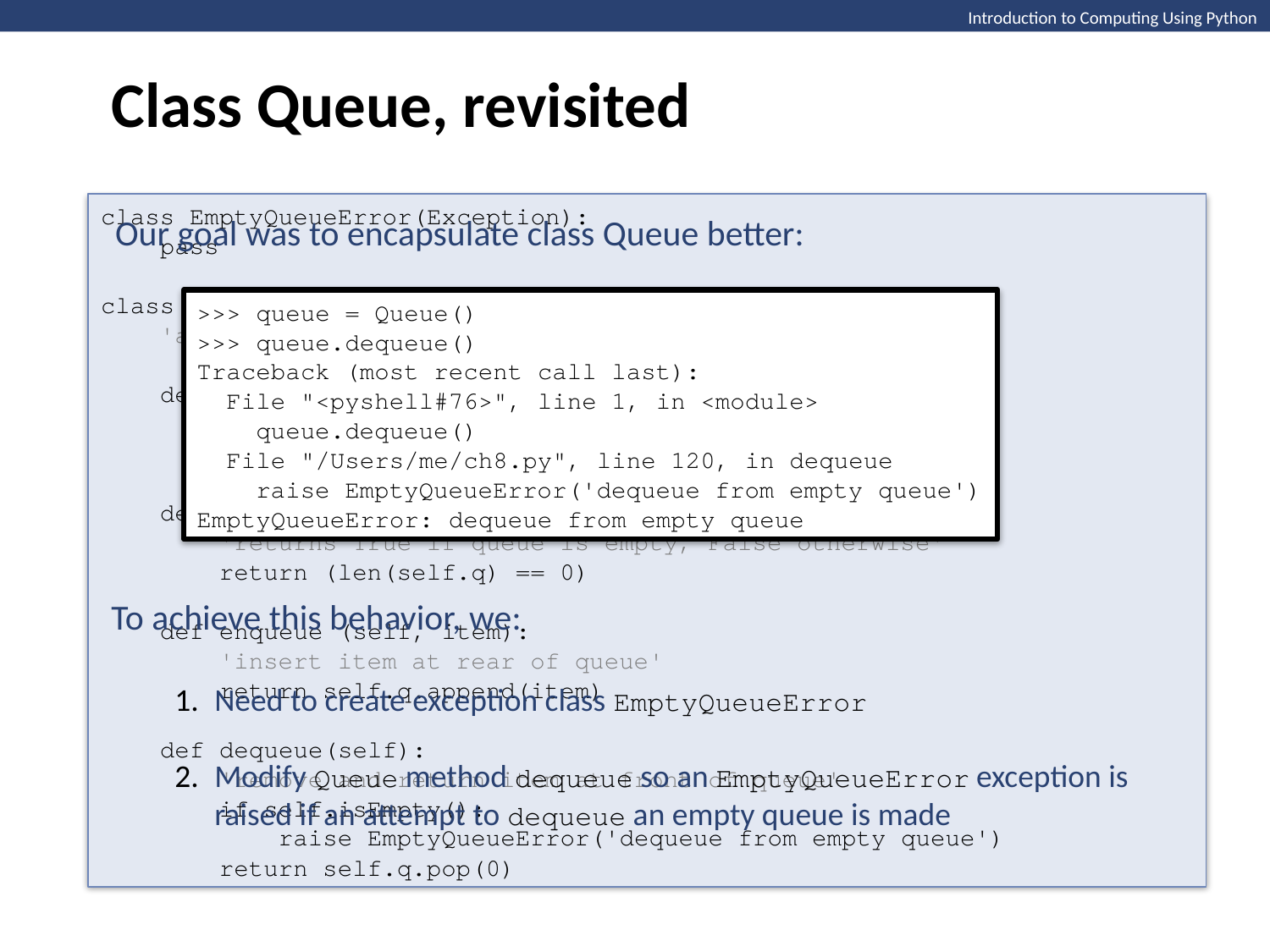

Class Queue, revisited
Introduction to Computing Using Python
class EmptyQueueError(Exception):
    pass

class Queue:
    'a classic queue class'

    def __init__(self):
        'instantiates an empty list'
        self.q = []

    def isEmpty(self):
        'returns True if queue is empty, False otherwise'
        return (len(self.q) == 0)

    def enqueue (self, item):
        'insert item at rear of queue'
        return self.q.append(item)

    def dequeue(self):
        'remove and return item at front of queue'
        if self.isEmpty():
            raise EmptyQueueError('dequeue from empty queue')
        return self.q.pop(0)
Our goal was to encapsulate class Queue better:
>>> queue = Queue()
>>> queue.dequeue()
Traceback (most recent call last):
  File "<pyshell#76>", line 1, in <module>
    queue.dequeue()
  File "/Users/me/ch8.py", line 120, in dequeue
    raise EmptyQueueError('dequeue from empty queue')
EmptyQueueError: dequeue from empty queue
To achieve this behavior, we:

Need to create exception class EmptyQueueError

Modify Queue method dequeue so an EmptyQueueError exception is raised if an attempt to dequeue an empty queue is made